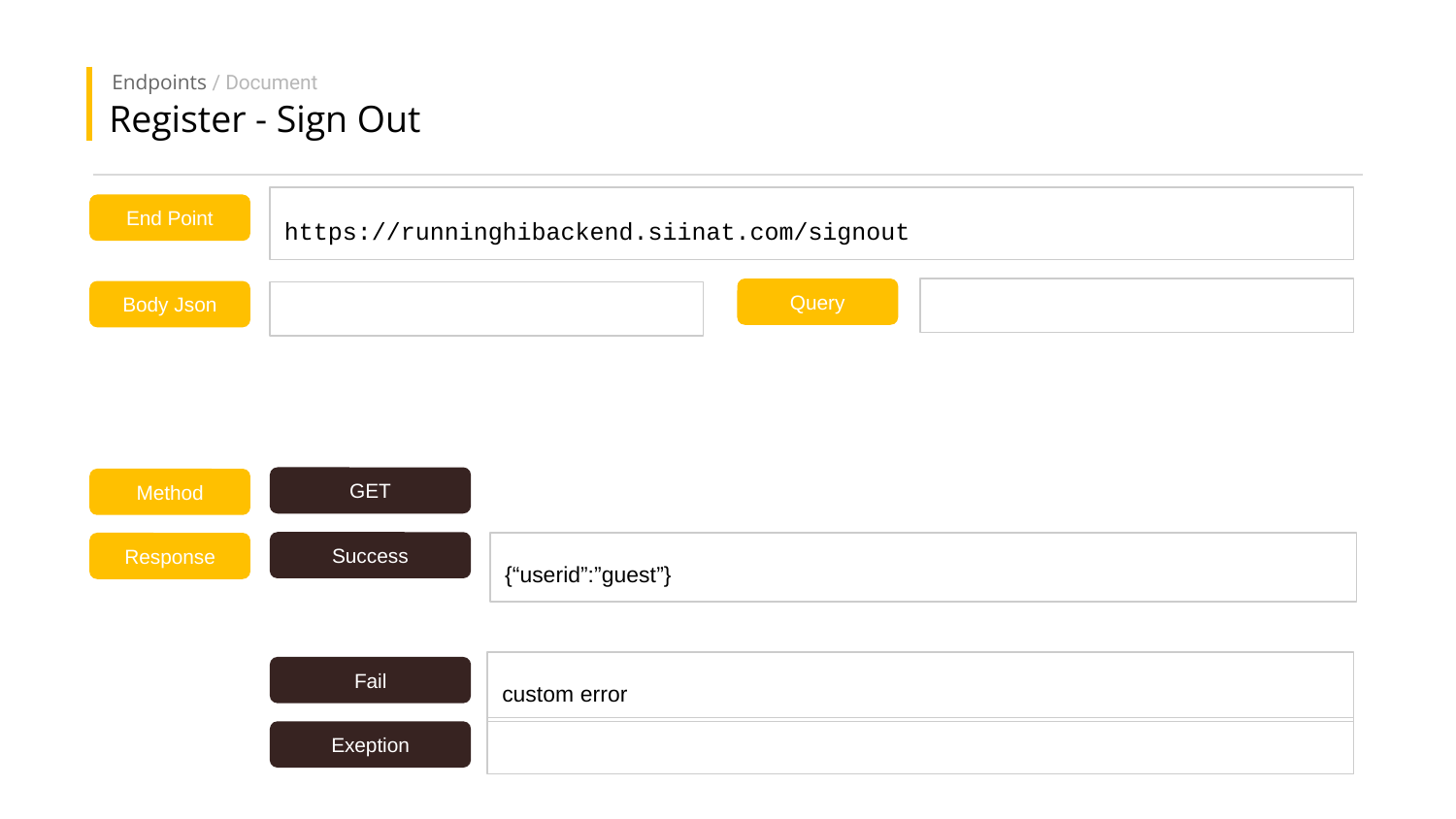

Endpoints / Document
Register - Sign Out
https://runninghibackend.siinat.com/signout
End Point
Query

Body Json

GET
Method
Success
{“userid”:”guest”}
Response
custom error
Fail

Exeption